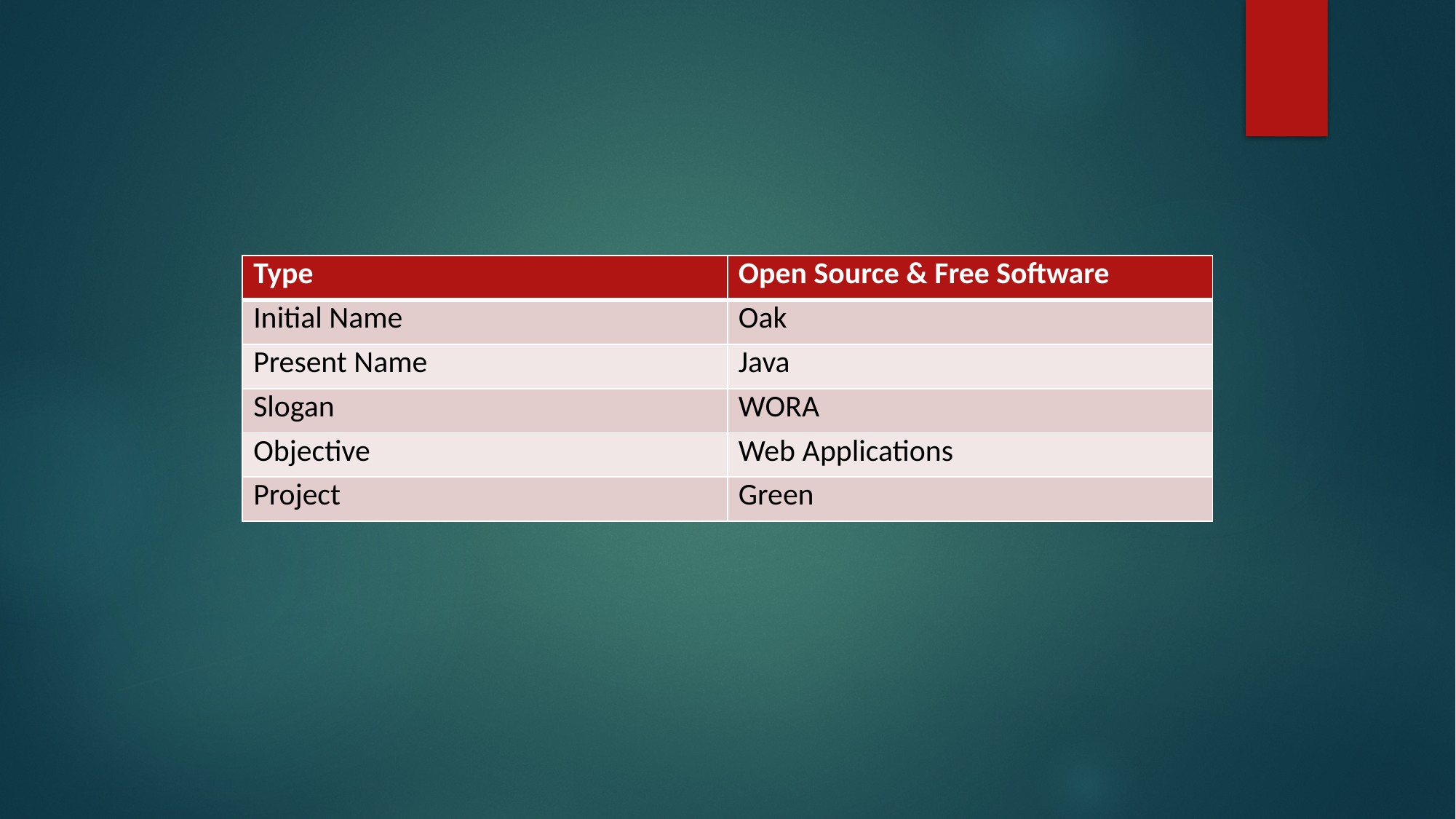

| Type | Open Source & Free Software |
| --- | --- |
| Initial Name | Oak |
| Present Name | Java |
| Slogan | WORA |
| Objective | Web Applications |
| Project | Green |